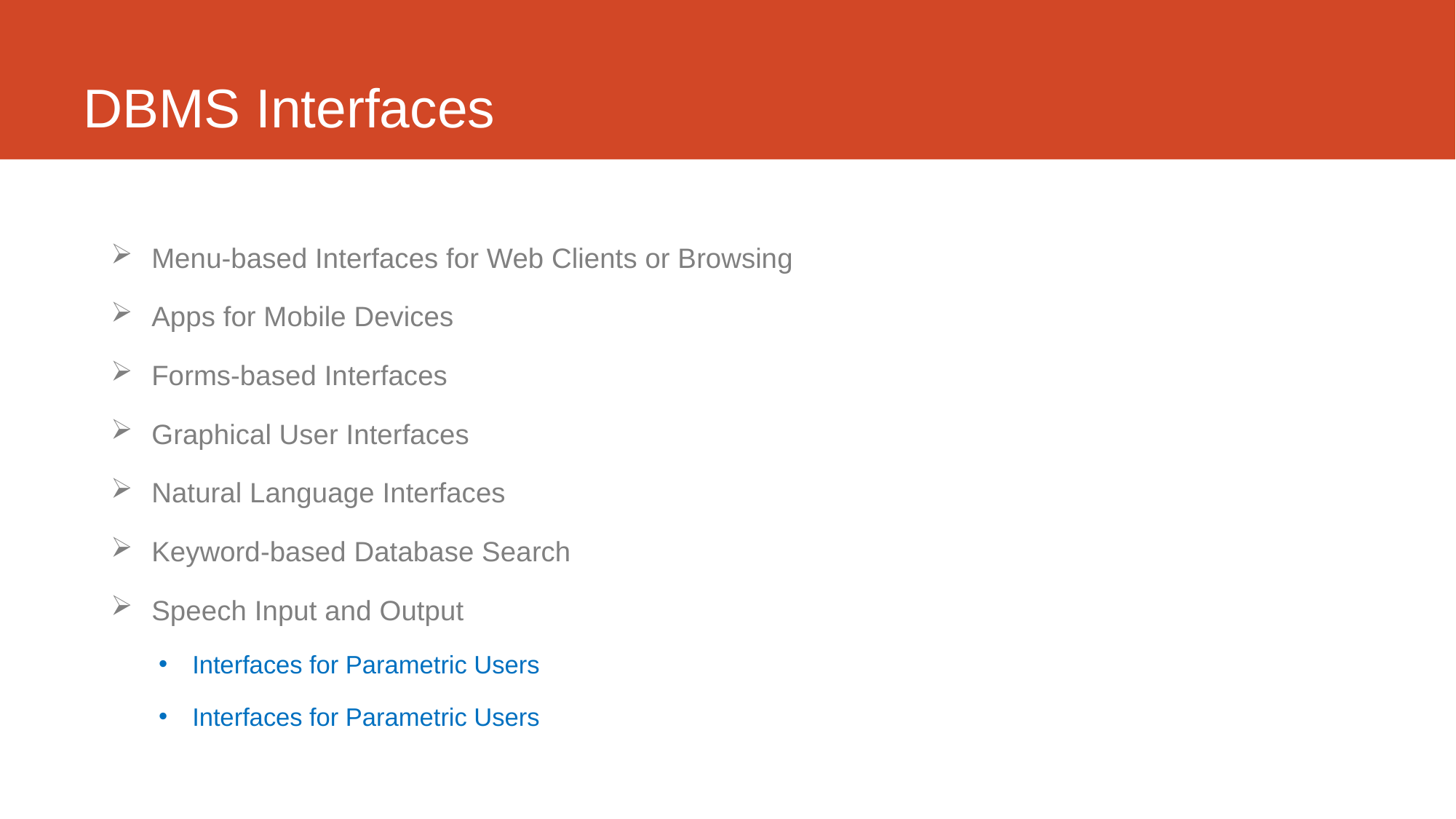

# DBMS Interfaces
Menu-based Interfaces for Web Clients or Browsing
Apps for Mobile Devices
Forms-based Interfaces
Graphical User Interfaces
Natural Language Interfaces
Keyword-based Database Search
Speech Input and Output
Interfaces for Parametric Users
Interfaces for Parametric Users